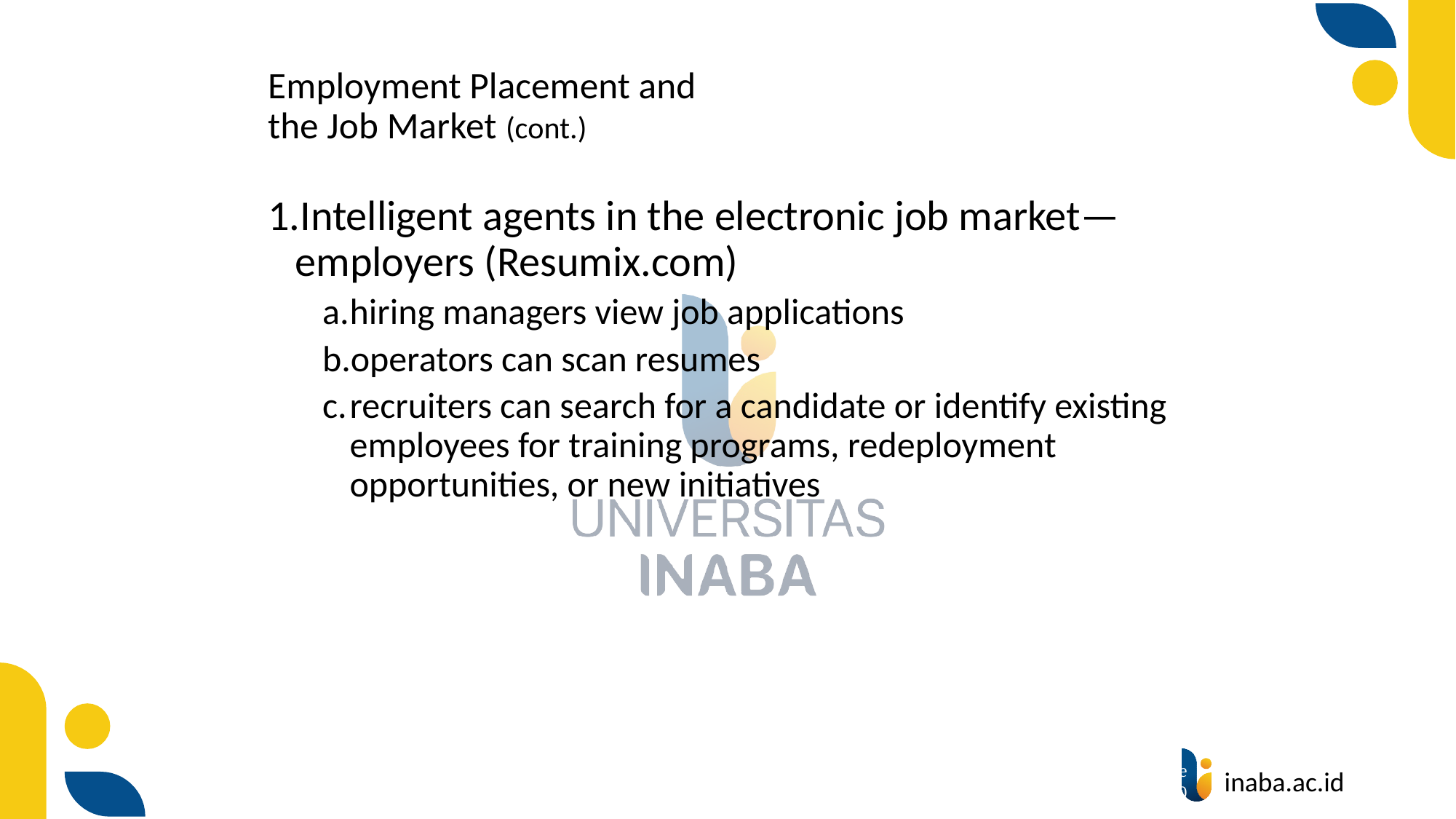

# Employment Placement and the Job Market (cont.)
Intelligent agents in the electronic job market—employers (Resumix.com)
hiring managers view job applications
operators can scan resumes
recruiters can search for a candidate or identify existing employees for training programs, redeployment opportunities, or new initiatives
48
© Prentice Hall 2020